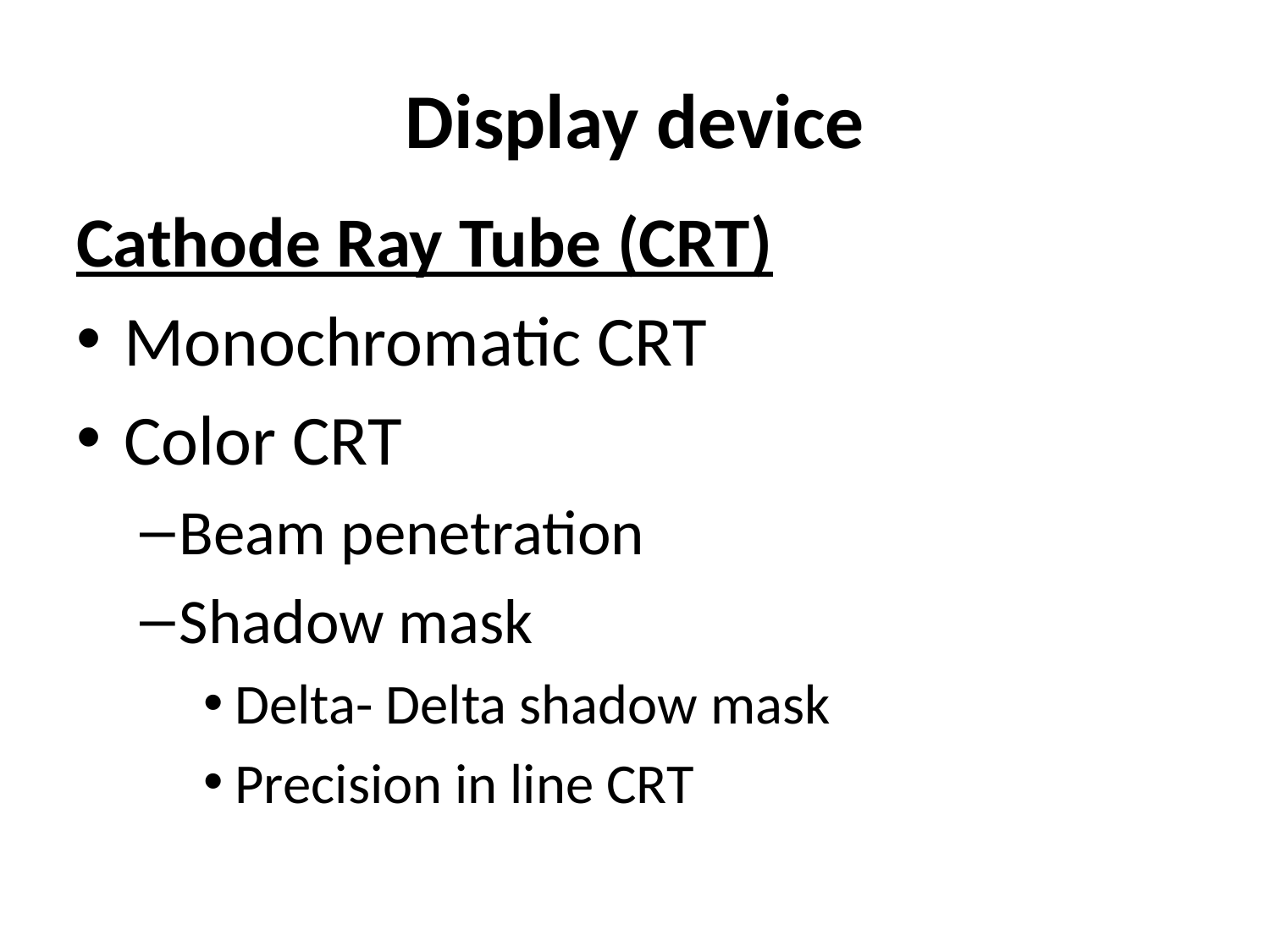

# Display device
Cathode Ray Tube (CRT)
Monochromatic CRT
Color CRT
Beam penetration
Shadow mask
Delta- Delta shadow mask
Precision in line CRT